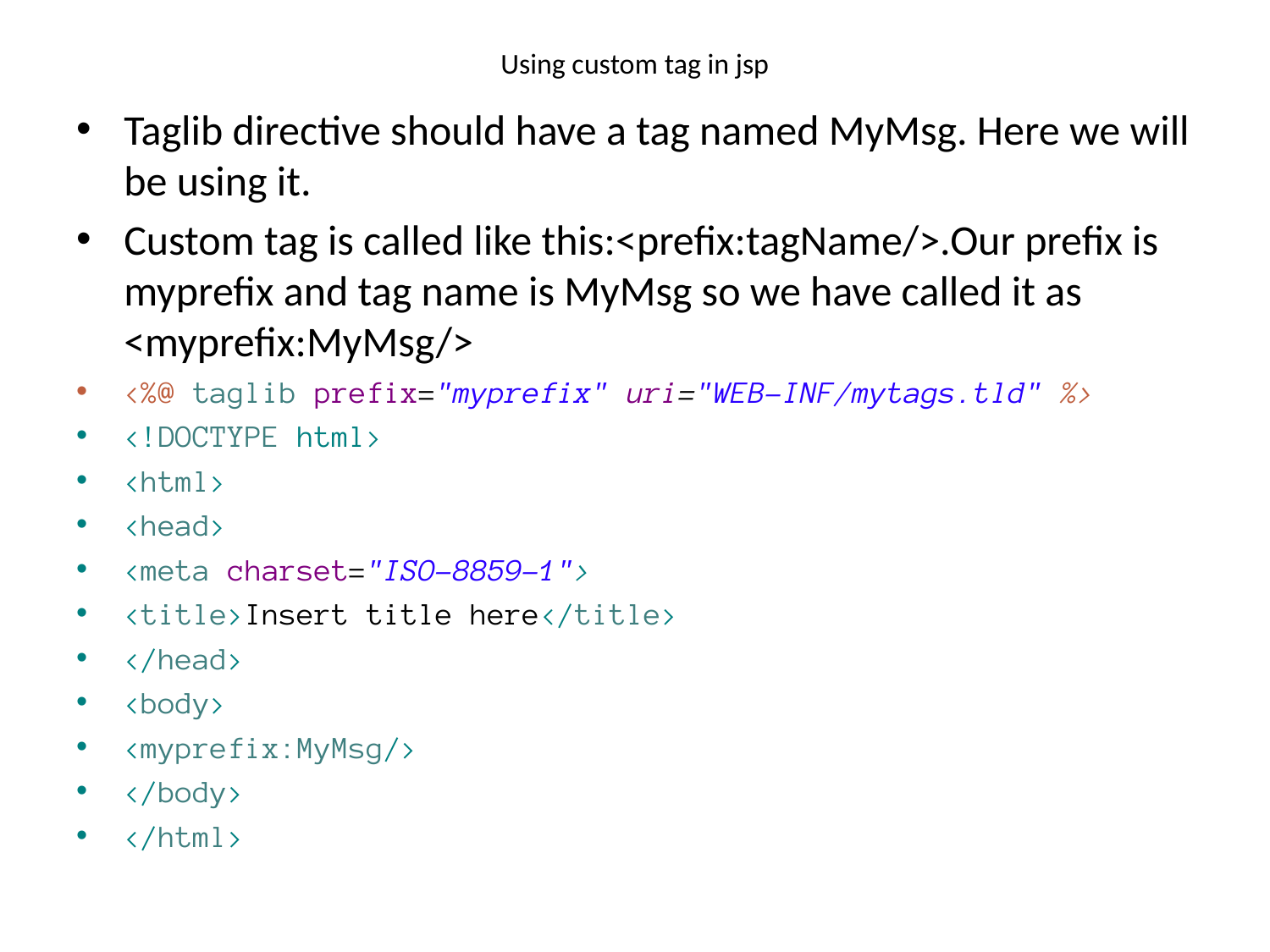

# Using custom tag in jsp
Taglib directive should have a tag named MyMsg. Here we will be using it.
Custom tag is called like this:<prefix:tagName/>.Our prefix is myprefix and tag name is MyMsg so we have called it as <myprefix:MyMsg/>
<%@ taglib prefix="myprefix" uri="WEB-INF/mytags.tld" %>
<!DOCTYPE html>
<html>
<head>
<meta charset="ISO-8859-1">
<title>Insert title here</title>
</head>
<body>
<myprefix:MyMsg/>
</body>
</html>